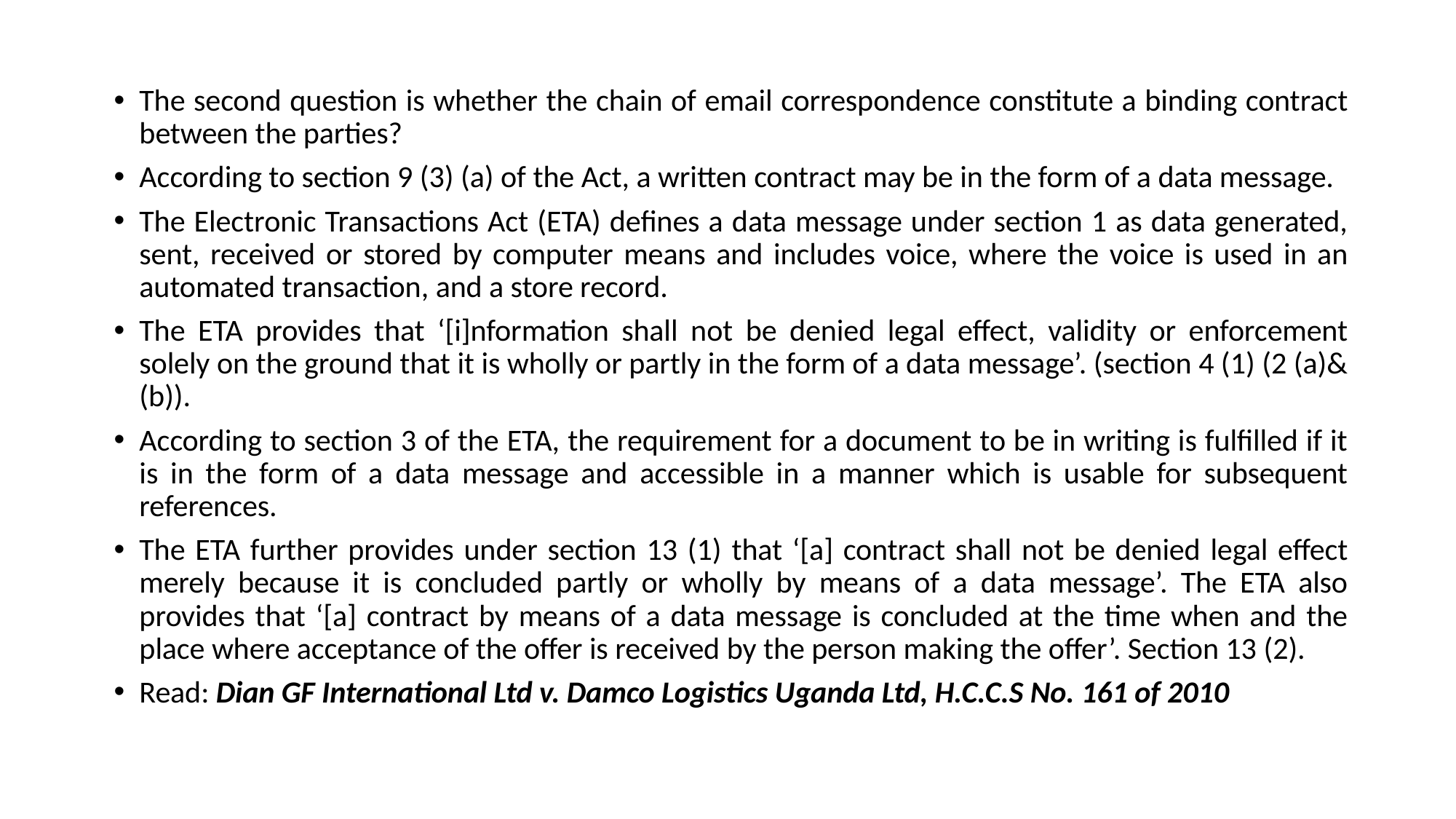

The second question is whether the chain of email correspondence constitute a binding contract between the parties?
According to section 9 (3) (a) of the Act, a written contract may be in the form of a data message.
The Electronic Transactions Act (ETA) defines a data message under section 1 as data generated, sent, received or stored by computer means and includes voice, where the voice is used in an automated transaction, and a store record.
The ETA provides that ‘[i]nformation shall not be denied legal effect, validity or enforcement solely on the ground that it is wholly or partly in the form of a data message’. (section 4 (1) (2 (a)& (b)).
According to section 3 of the ETA, the requirement for a document to be in writing is fulfilled if it is in the form of a data message and accessible in a manner which is usable for subsequent references.
The ETA further provides under section 13 (1) that ‘[a] contract shall not be denied legal effect merely because it is concluded partly or wholly by means of a data message’. The ETA also provides that ‘[a] contract by means of a data message is concluded at the time when and the place where acceptance of the offer is received by the person making the offer’. Section 13 (2).
Read: Dian GF International Ltd v. Damco Logistics Uganda Ltd, H.C.C.S No. 161 of 2010